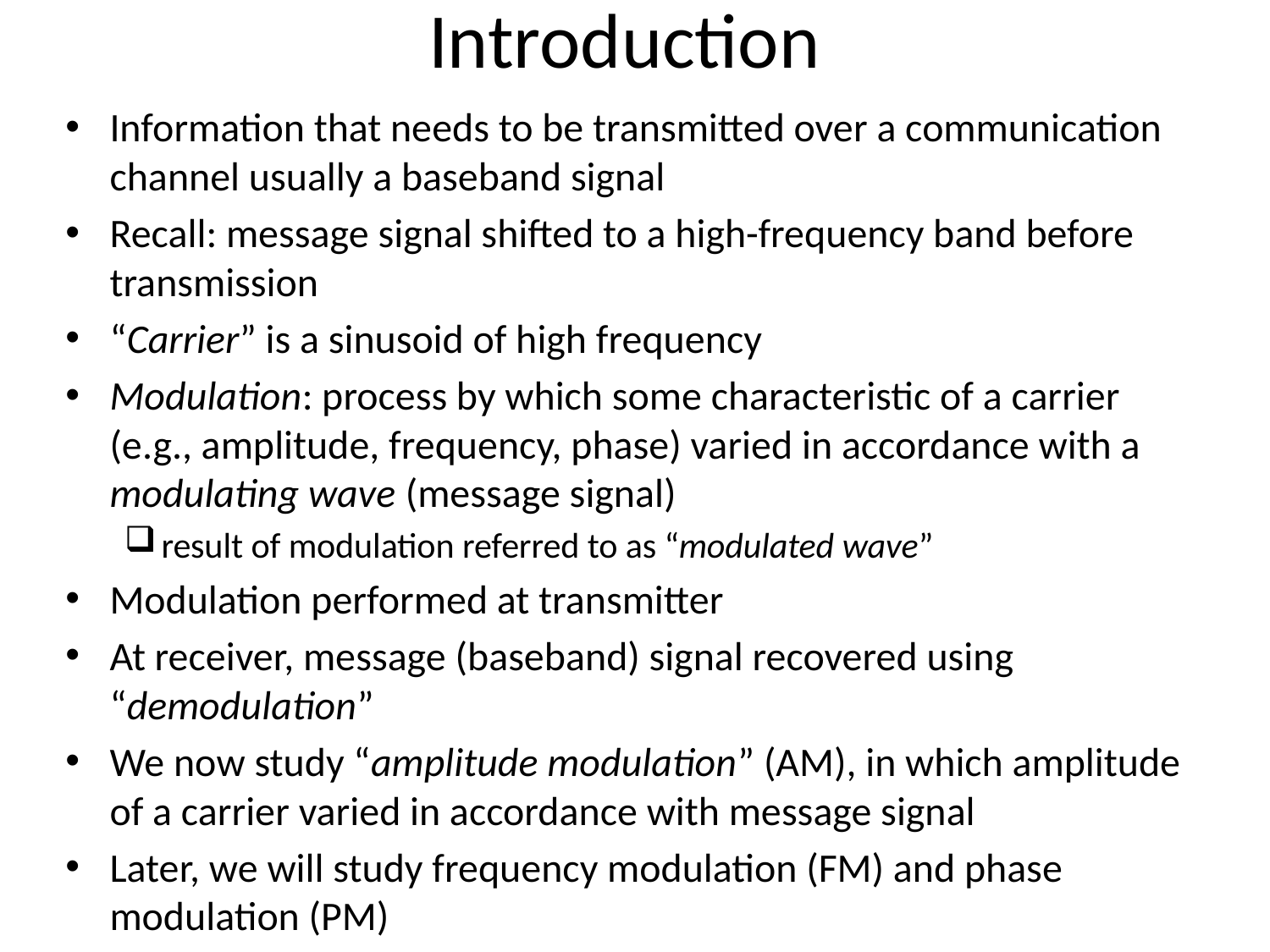

# Introduction
Information that needs to be transmitted over a communication channel usually a baseband signal
Recall: message signal shifted to a high-frequency band before transmission
“Carrier” is a sinusoid of high frequency
Modulation: process by which some characteristic of a carrier (e.g., amplitude, frequency, phase) varied in accordance with a modulating wave (message signal)
result of modulation referred to as “modulated wave”
Modulation performed at transmitter
At receiver, message (baseband) signal recovered using “demodulation”
We now study “amplitude modulation” (AM), in which amplitude of a carrier varied in accordance with message signal
Later, we will study frequency modulation (FM) and phase modulation (PM)